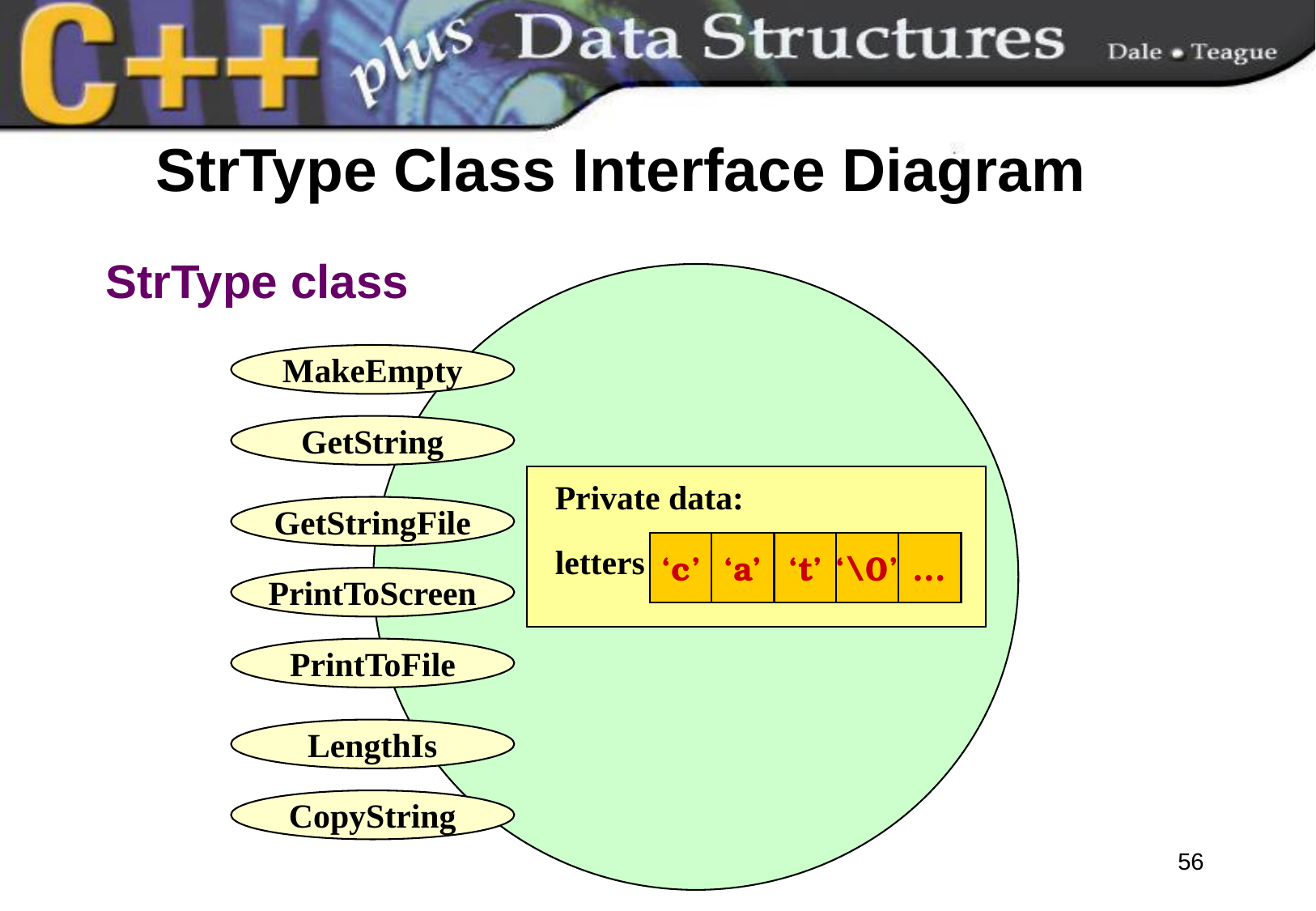

#
 StrType Class Interface Diagram
StrType class

MakeEmpty
GetString
GetStringFile
PrintToScreen
PrintToFile
LengthIs
CopyString

Private data:

letters

‘c’
‘a’
‘t’
‘\0’
…
56